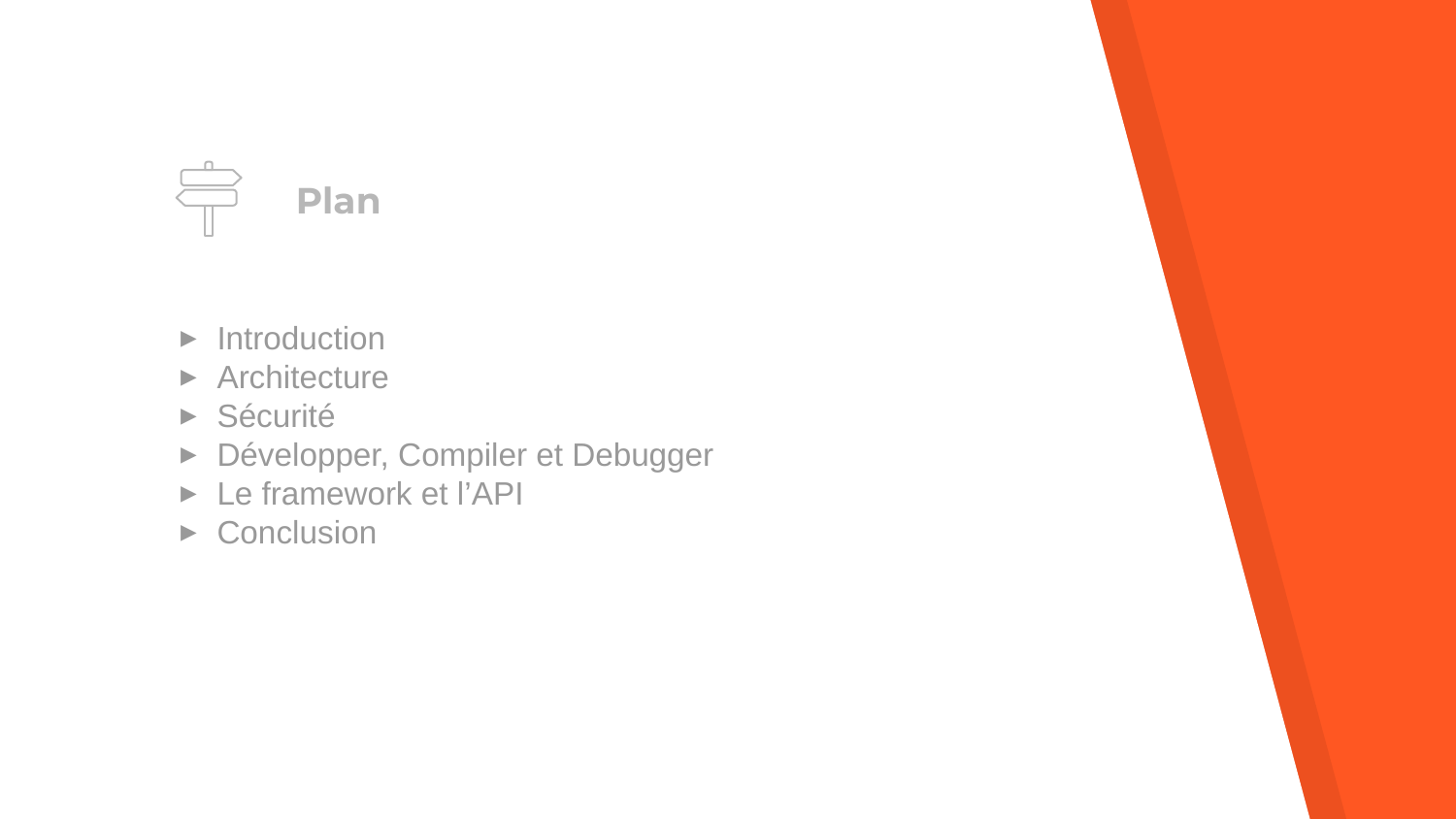

# Plan

Introduction
Architecture
Sécurité
Développer, Compiler et Debugger
Le framework et l’API
Conclusion